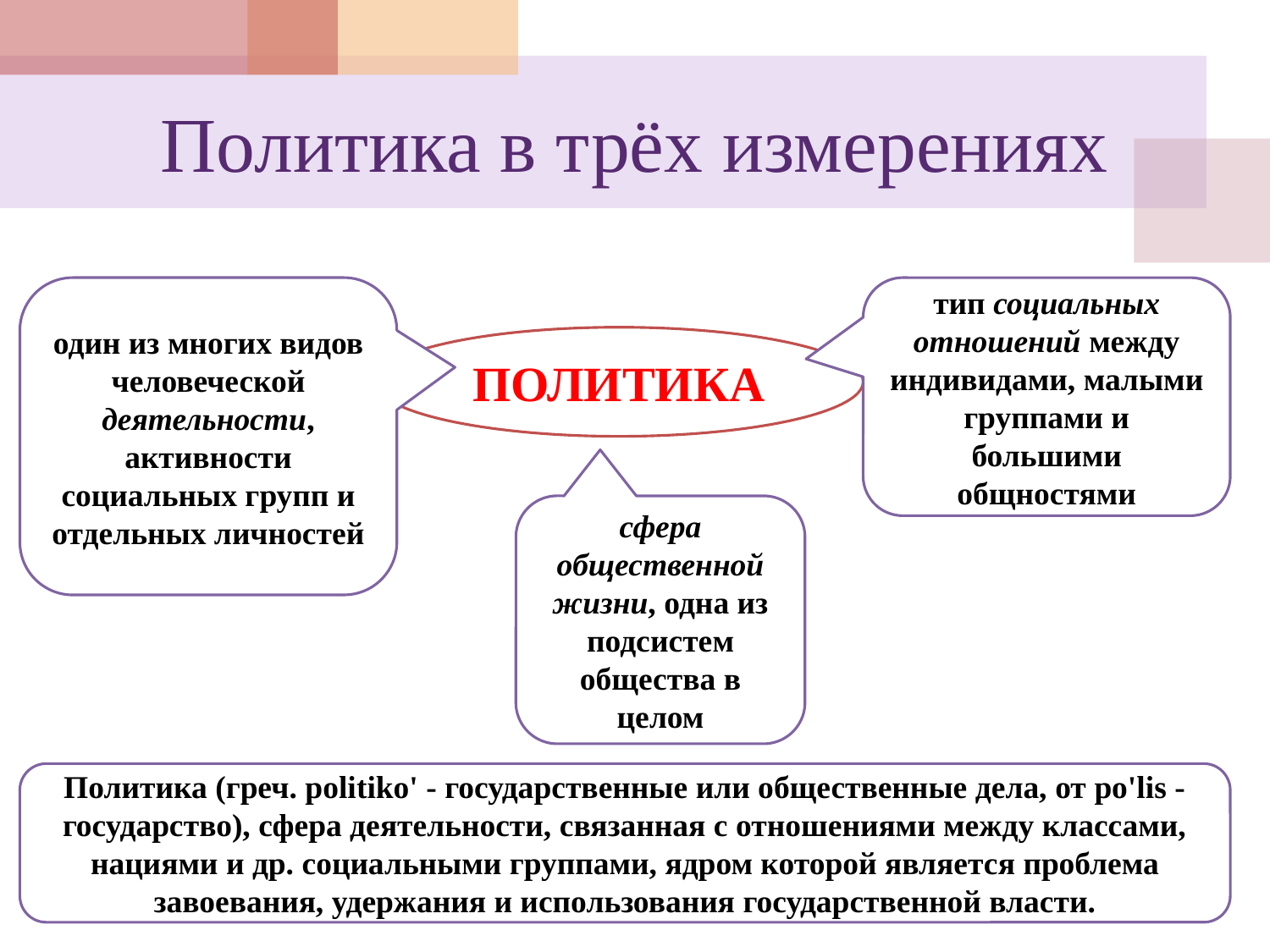

# Политика в трёх измерениях
один из многих видов человеческой деятельности, активности социальных групп и отдельных личностей
тип социальных отношений между индивидами, малыми группами и большими общностями
ПОЛИТИКА
сфера общественной жизни, одна из подсистем общества в целом
Политика (греч. politiko' - государственные или общественные дела, от po'lis - государство), сфера деятельности, связанная с отношениями между классами, нациями и др. социальными группами, ядром которой является проблема завоевания, удержания и использования государственной власти.